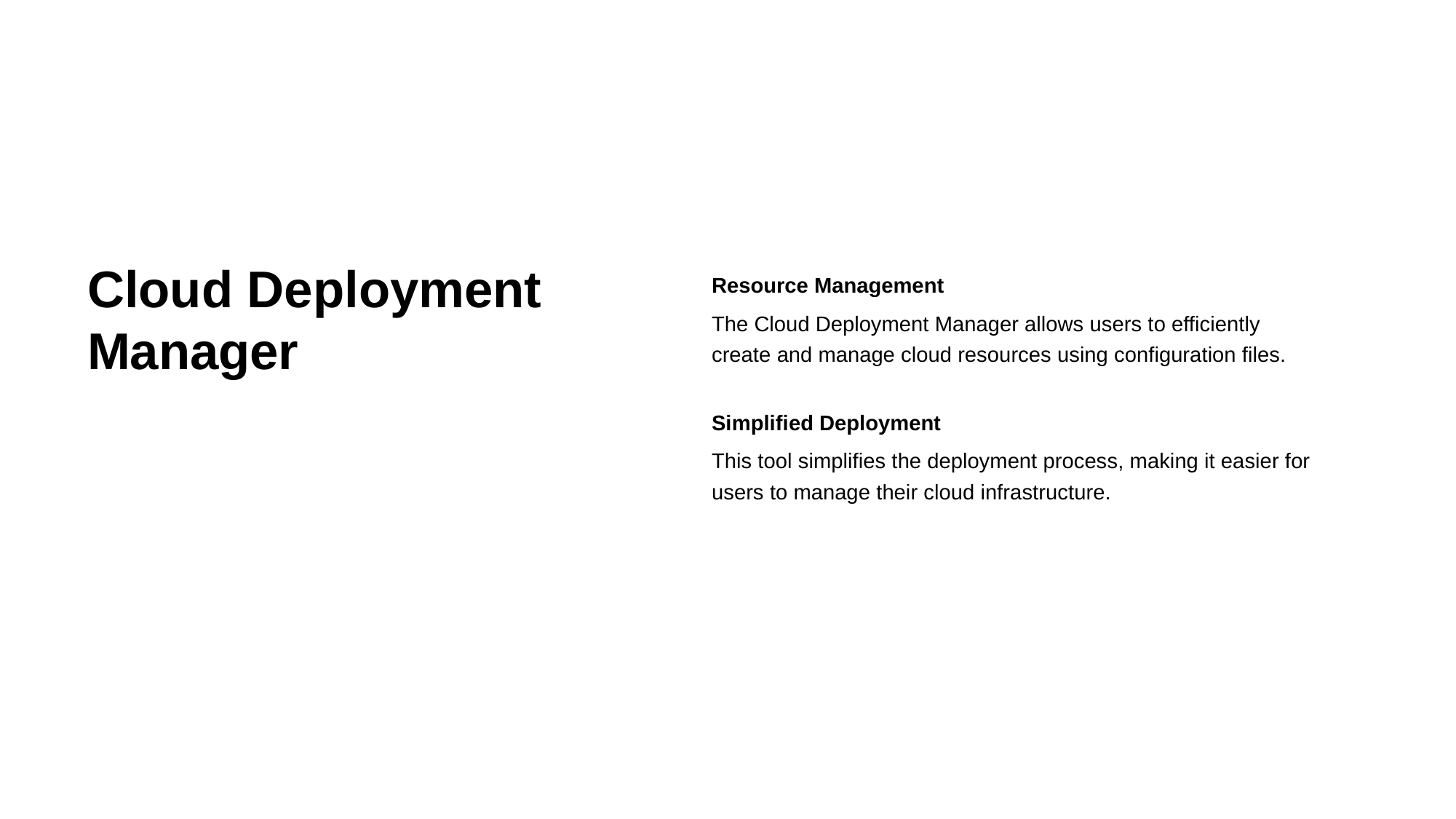

# Cloud Deployment Manager
Resource Management
The Cloud Deployment Manager allows users to efficiently create and manage cloud resources using configuration files.
Simplified Deployment
This tool simplifies the deployment process, making it easier for users to manage their cloud infrastructure.